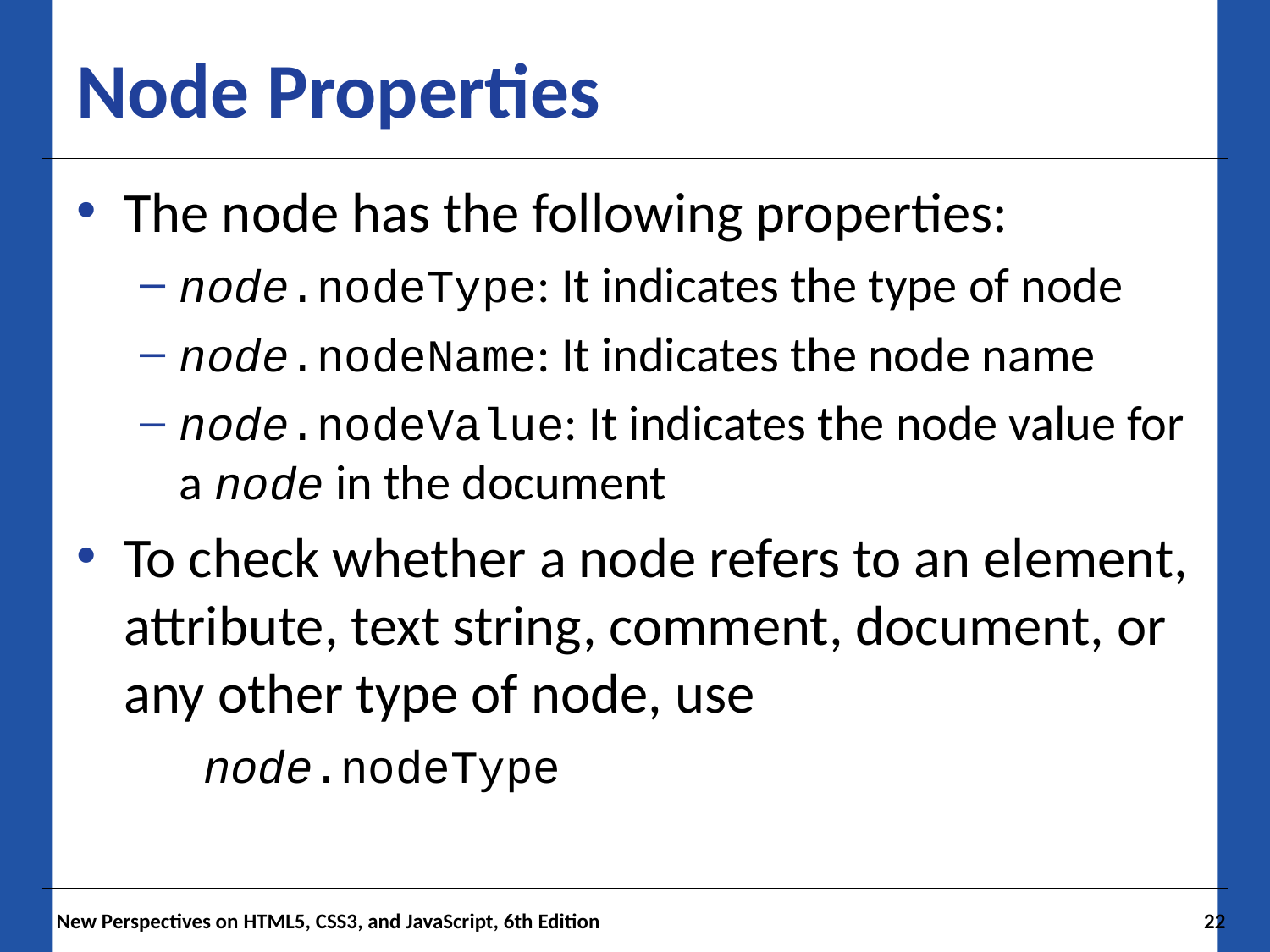

# Node Properties
The node has the following properties:
node.nodeType: It indicates the type of node
node.nodeName: It indicates the node name
node.nodeValue: It indicates the node value for a node in the document
To check whether a node refers to an element, attribute, text string, comment, document, or any other type of node, use
	node.nodeType

         New Perspectives on HTML5, CSS3, and JavaScript, 6th Edition
22